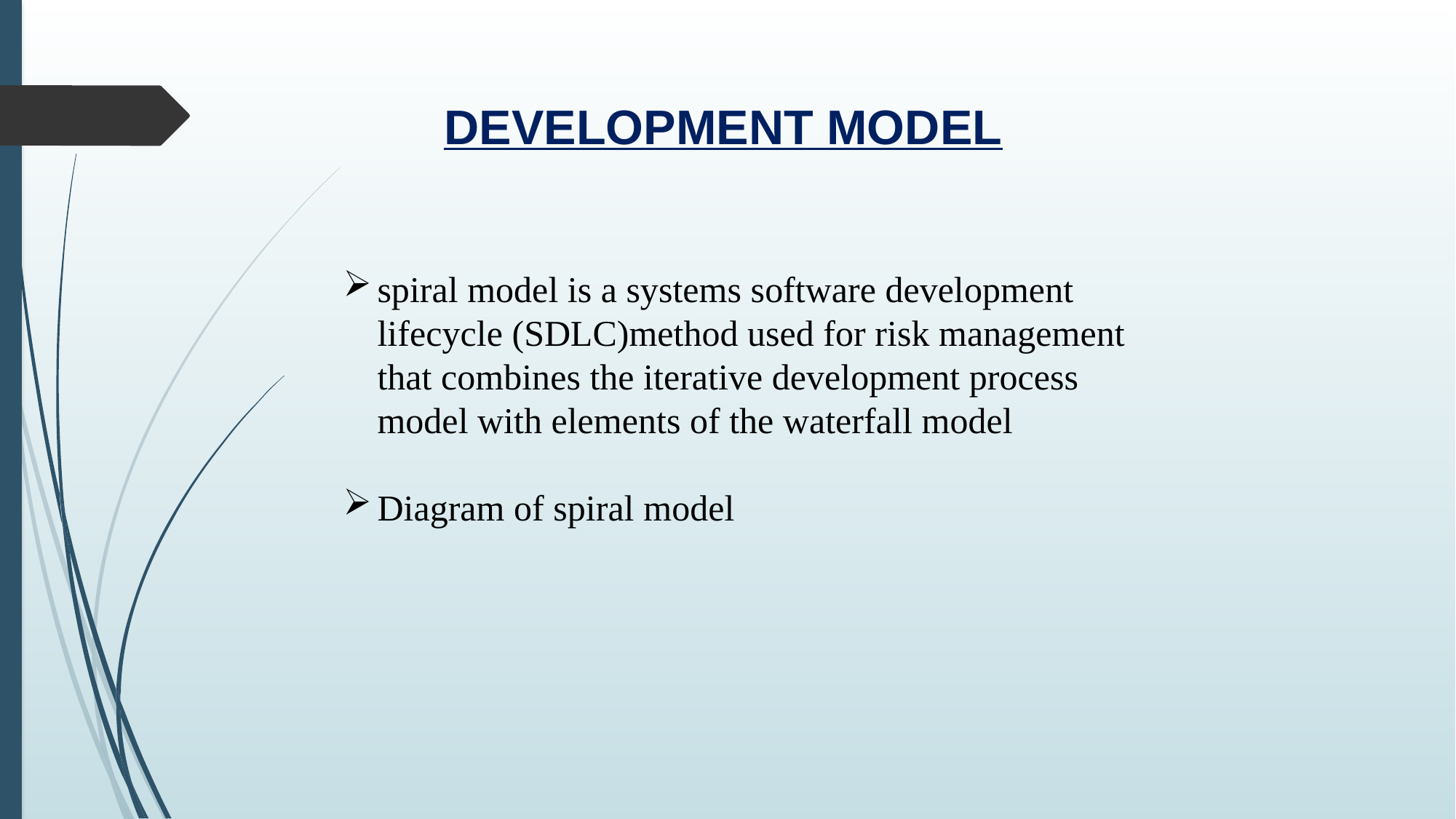

DEVELOPMENT MODEL

spiral model is a systems software development lifecycle (SDLC)method used for risk management that combines the iterative development process model with elements of the waterfall model

Diagram of spiral model